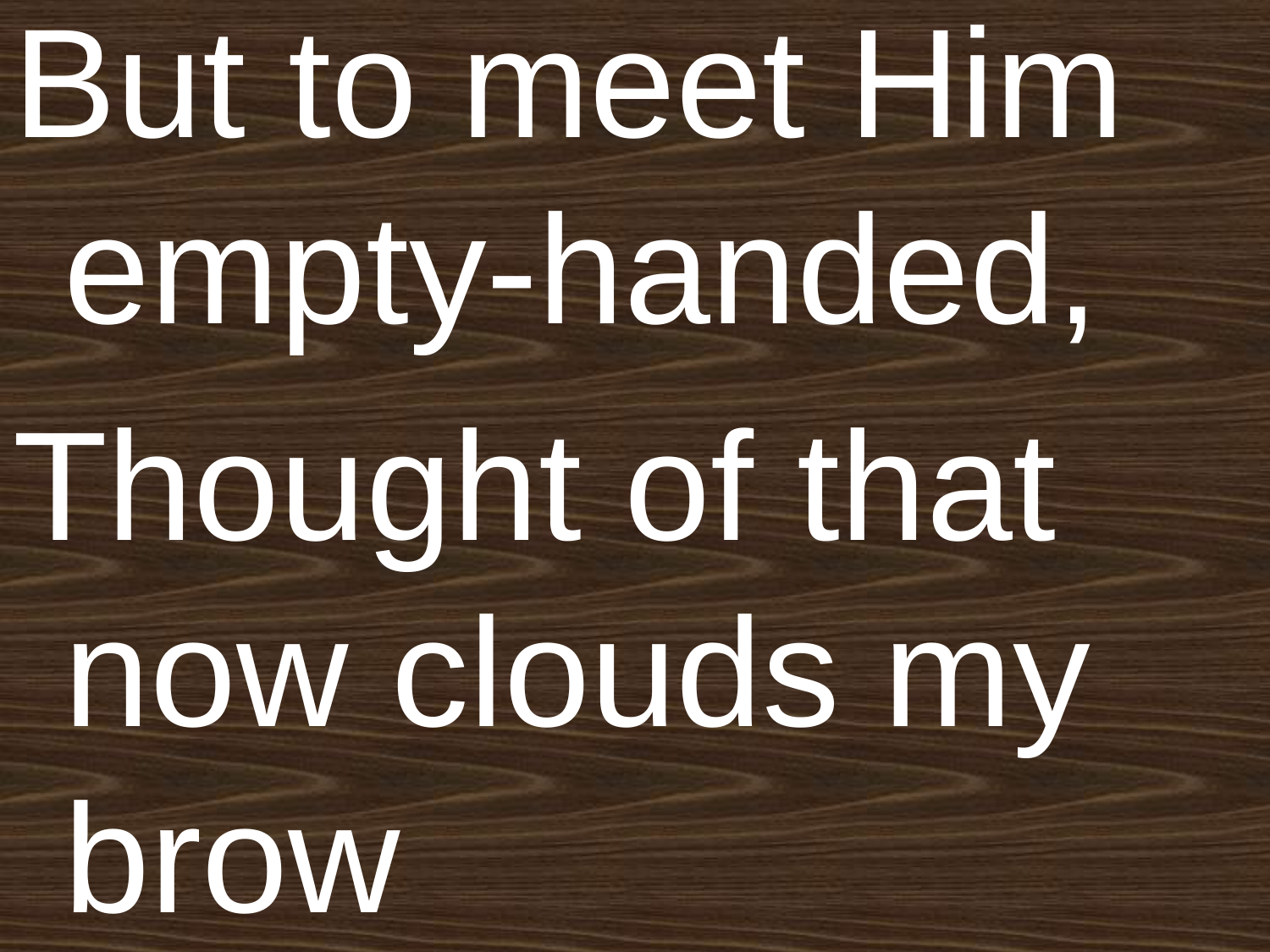

But to meet Him empty-handed,
Thought of that now clouds my brow